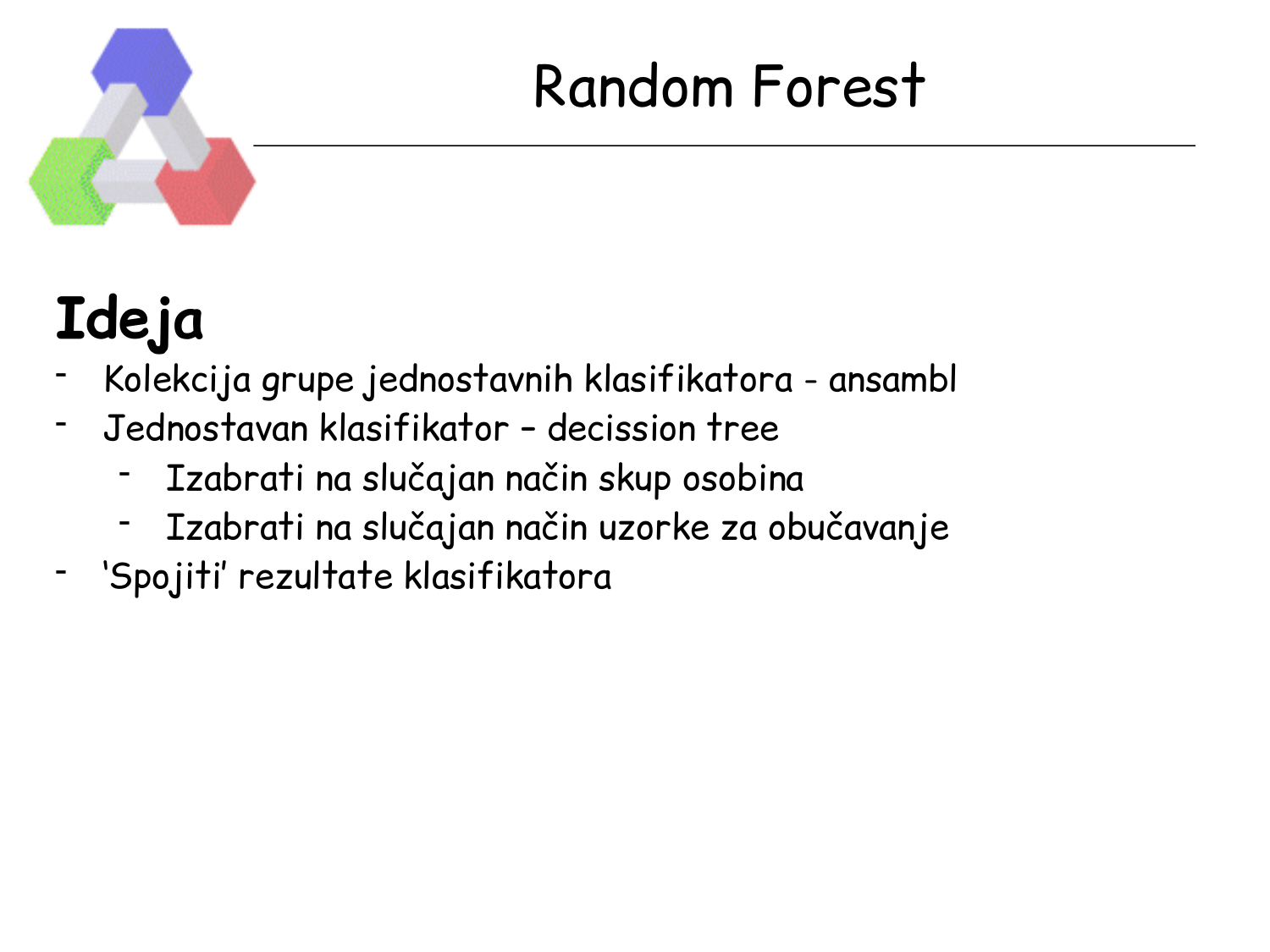

# Random Forest

Ideja
Kolekcija grupe jednostavnih klasifikatora - ansambl
Jednostavan klasifikator – decission tree
Izabrati na slučajan način skup osobina
Izabrati na slučajan način uzorke za obučavanje
‘Spojiti’ rezultate klasifikatora